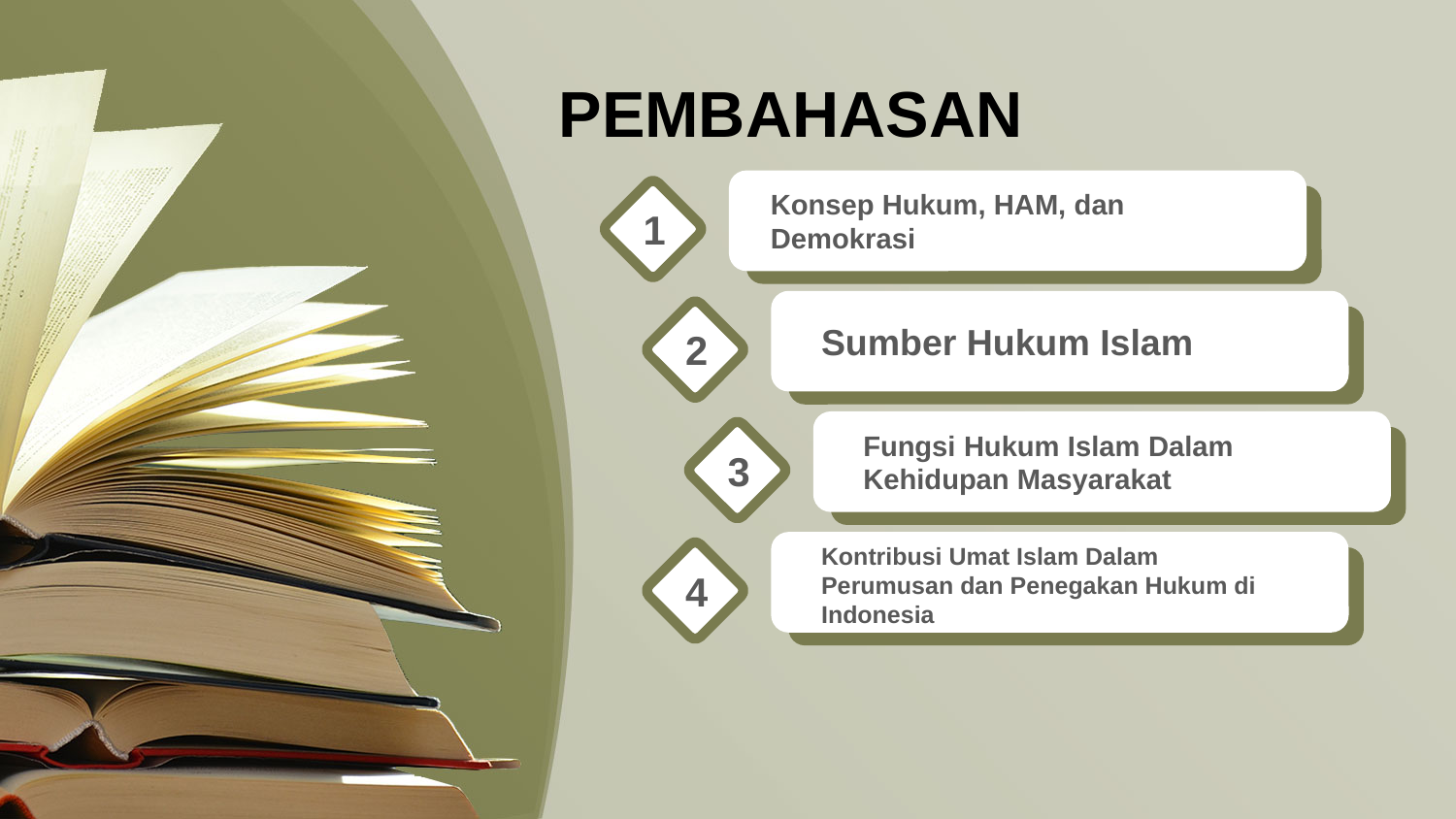

PEMBAHASAN

1
Konsep Hukum, HAM, dan Demokrasi

Sumber Hukum Islam

2

Fungsi Hukum Islam Dalam Kehidupan Masyarakat

3

Kontribusi Umat Islam Dalam Perumusan dan Penegakan Hukum di Indonesia

4